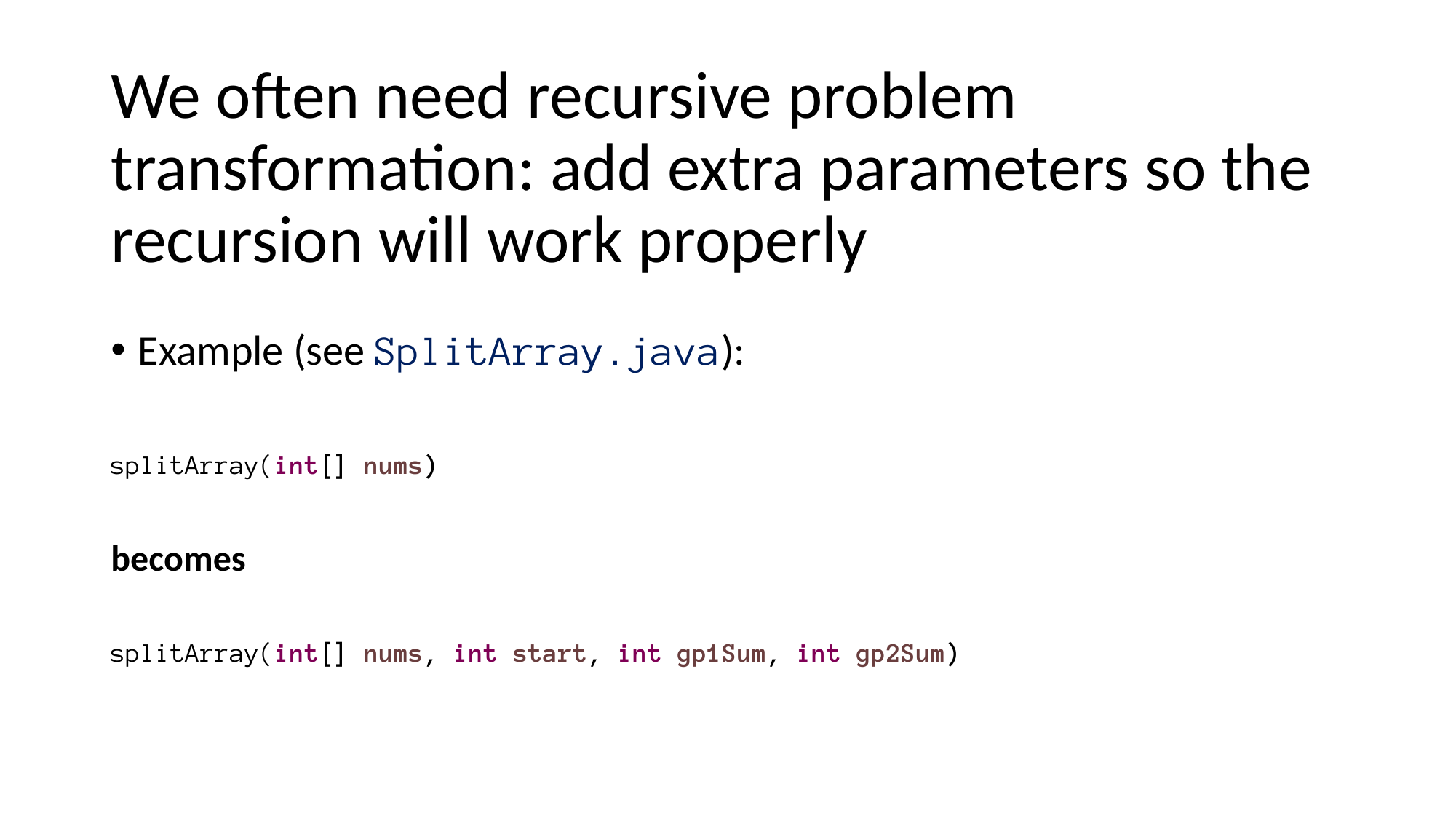

# We often need recursive problem transformation: add extra parameters so the recursion will work properly
Example (see SplitArray.java):

splitArray(int[] nums)

becomes

splitArray(int[] nums, int start, int gp1Sum, int gp2Sum)